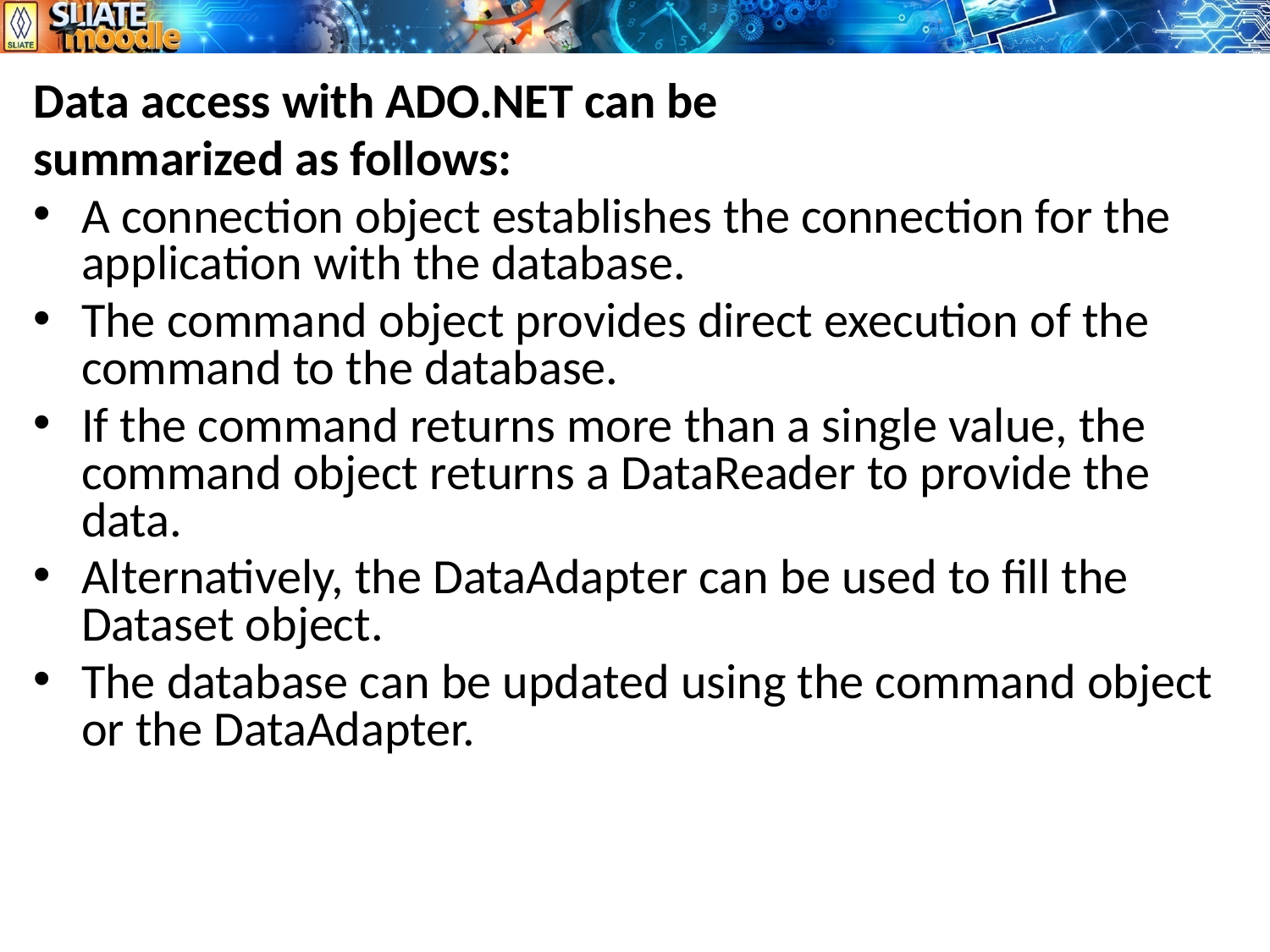

Data access with ADO.NET can be
summarized as follows:
A connection object establishes the connection for the application with the database.
The command object provides direct execution of the command to the database.
If the command returns more than a single value, the command object returns a DataReader to provide the data.
Alternatively, the DataAdapter can be used to fill the Dataset object.
The database can be updated using the command object or the DataAdapter.

25